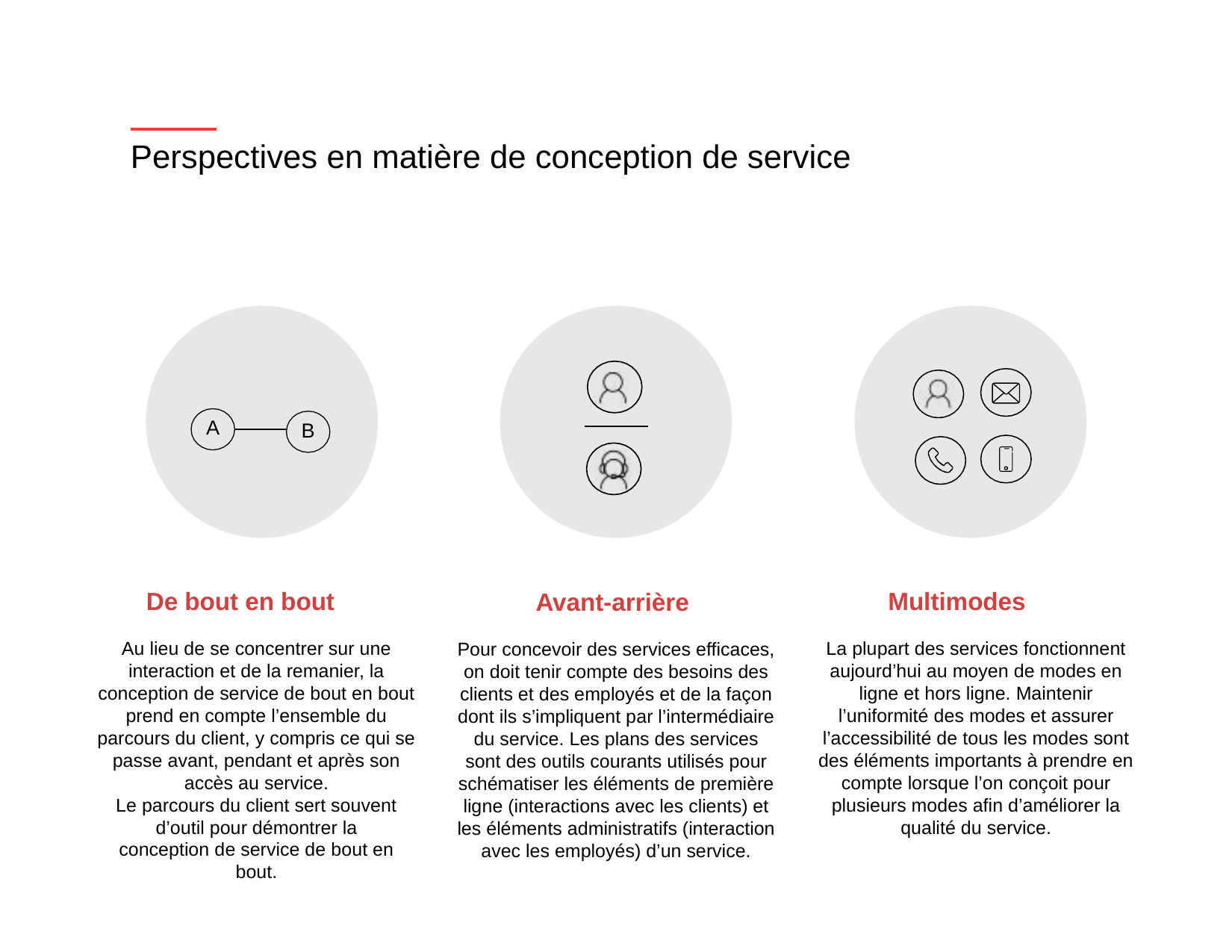

# Perspectives en matière de conception de service

A
B

De bout en bout
Multimodes
Avant-arrière
Au lieu de se concentrer sur une interaction et de la remanier, la conception de service de bout en bout prend en compte l’ensemble du parcours du client, y compris ce qui se passe avant, pendant et après son accès au service.
Le parcours du client sert souvent d’outil pour démontrer la conception de service de bout en bout.
La plupart des services fonctionnent aujourd’hui au moyen de modes en ligne et hors ligne. Maintenir l’uniformité des modes et assurer l’accessibilité de tous les modes sont des éléments importants à prendre en compte lorsque l’on conçoit pour plusieurs modes afin d’améliorer la qualité du service.
Pour concevoir des services efficaces, on doit tenir compte des besoins des clients et des employés et de la façon dont ils s’impliquent par l’intermédiaire du service. Les plans des services sont des outils courants utilisés pour schématiser les éléments de première ligne (interactions avec les clients) et les éléments administratifs (interaction avec les employés) d’un service.